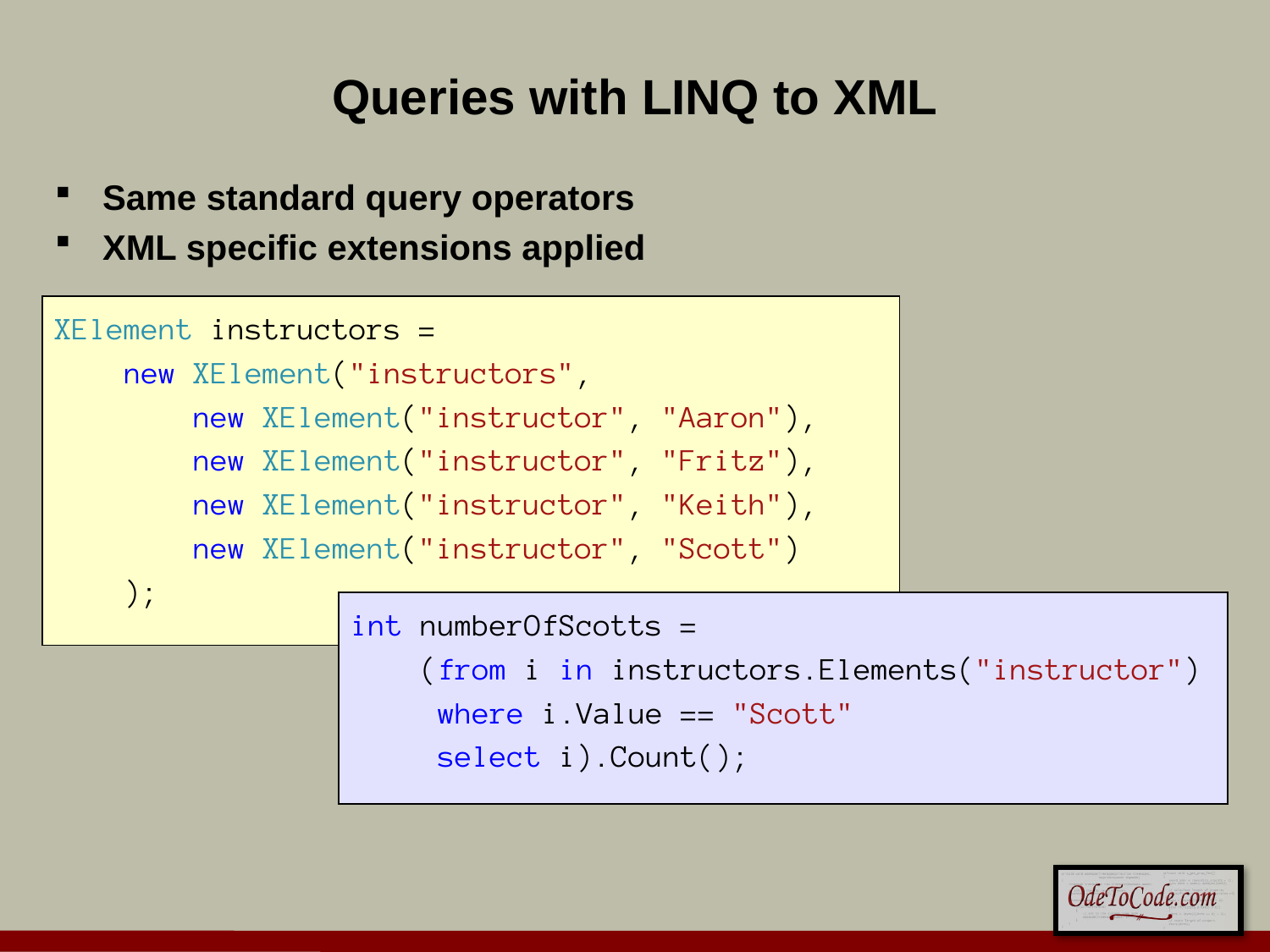

# Queries with LINQ to XML
Same standard query operators
XML specific extensions applied

XElement instructors =
    new XElement("instructors",
        new XElement("instructor", "Aaron"),
        new XElement("instructor", "Fritz"),
        new XElement("instructor", "Keith"),
        new XElement("instructor", "Scott")
    );

int numberOfScotts =
    (from i in instructors.Elements("instructor")
     where i.Value == "Scott"
     select i).Count();